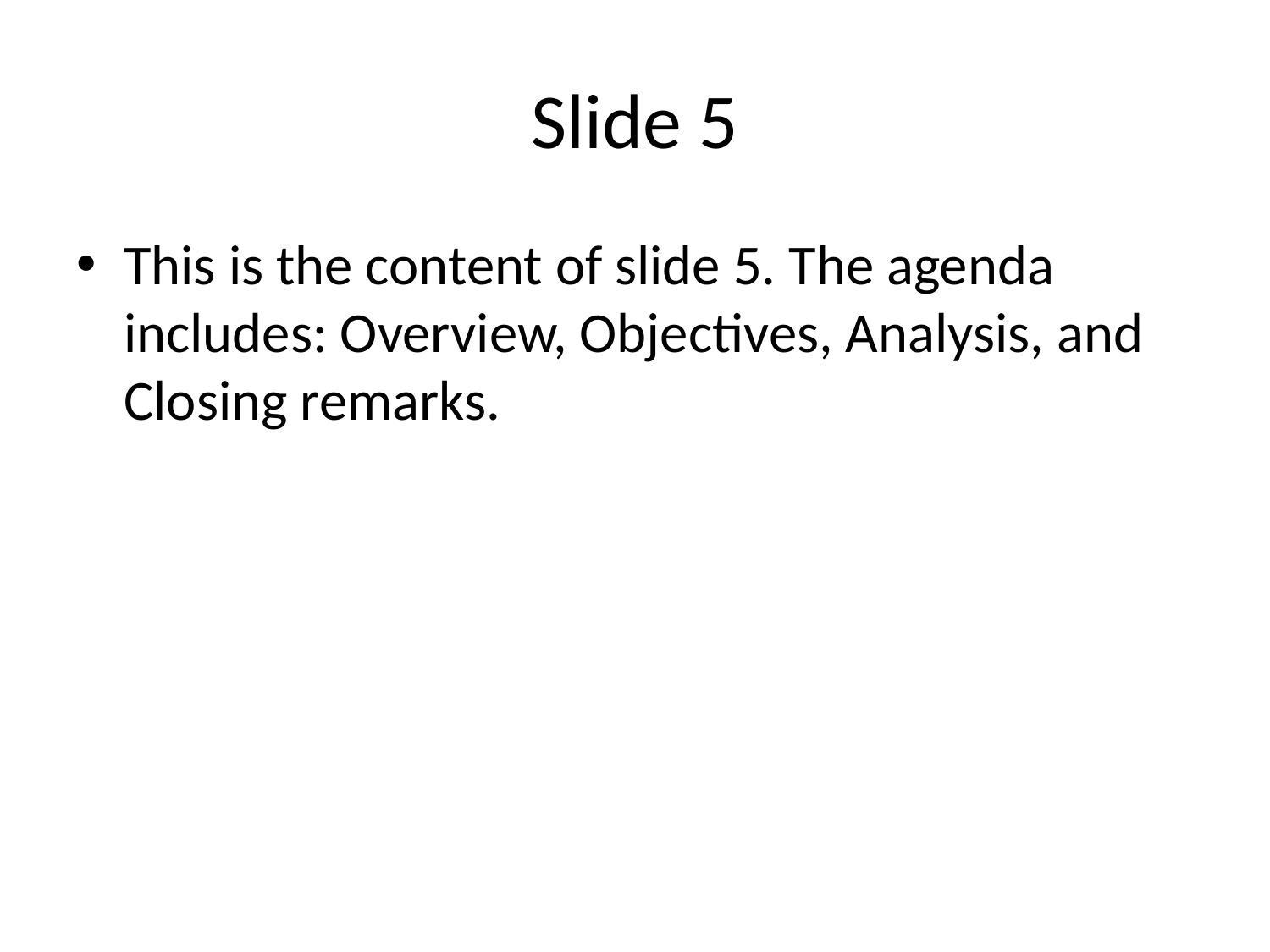

# Slide 5
This is the content of slide 5. The agenda includes: Overview, Objectives, Analysis, and Closing remarks.